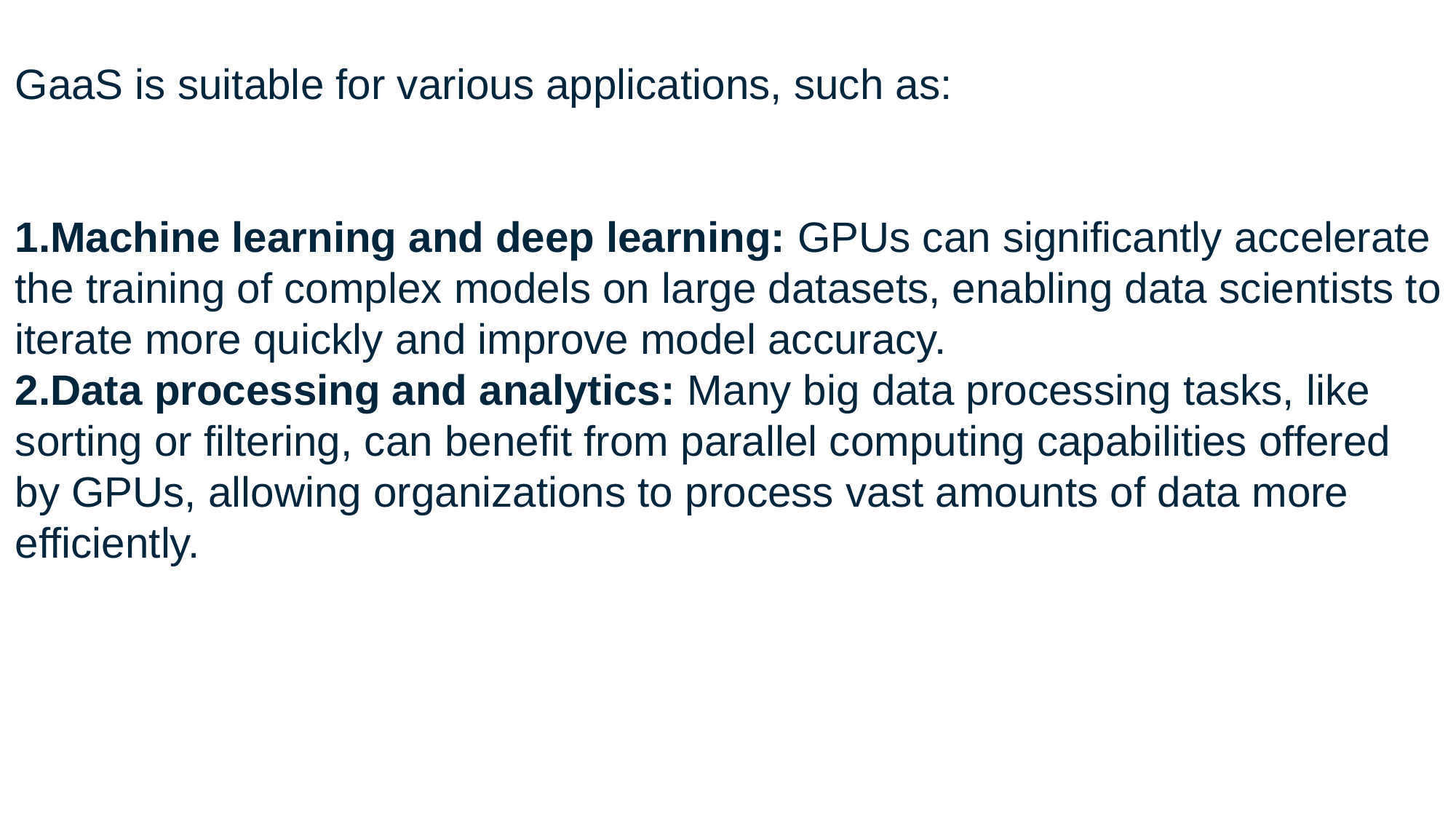

GaaS is suitable for various applications, such as:

1.Machine learning and deep learning: GPUs can significantly accelerate the training of complex models on large datasets, enabling data scientists to iterate more quickly and improve model accuracy.
2.Data processing and analytics: Many big data processing tasks, like sorting or filtering, can benefit from parallel computing capabilities offered by GPUs, allowing organizations to process vast amounts of data more efficiently.